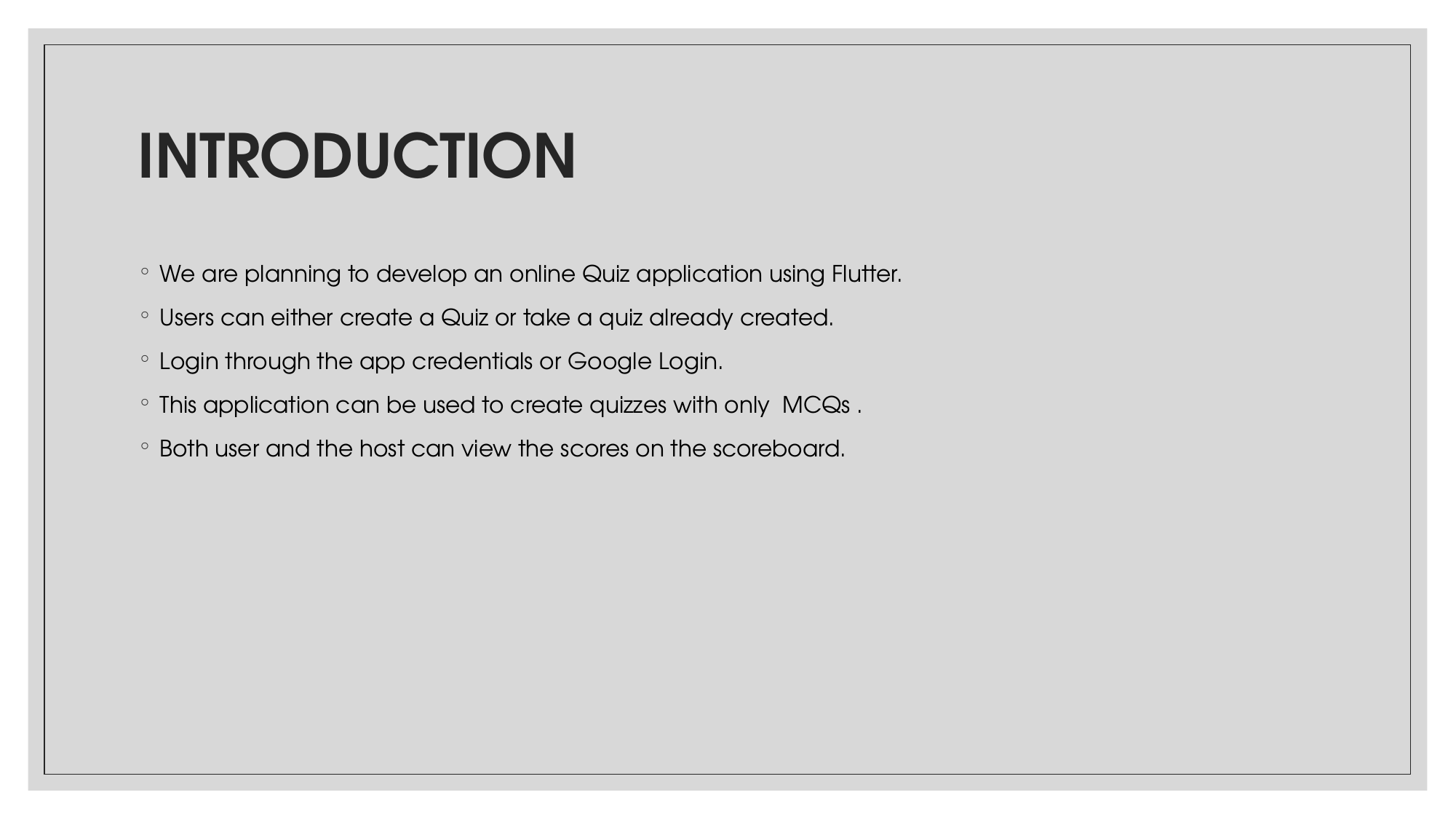

# INTRODUCTION
We are planning to develop an online Quiz application using Flutter.
Users can either create a Quiz or take a quiz already created.
Login through the app credentials or Google Login.
This application can be used to create quizzes with only  MCQs .
Both user and the host can view the scores on the scoreboard.